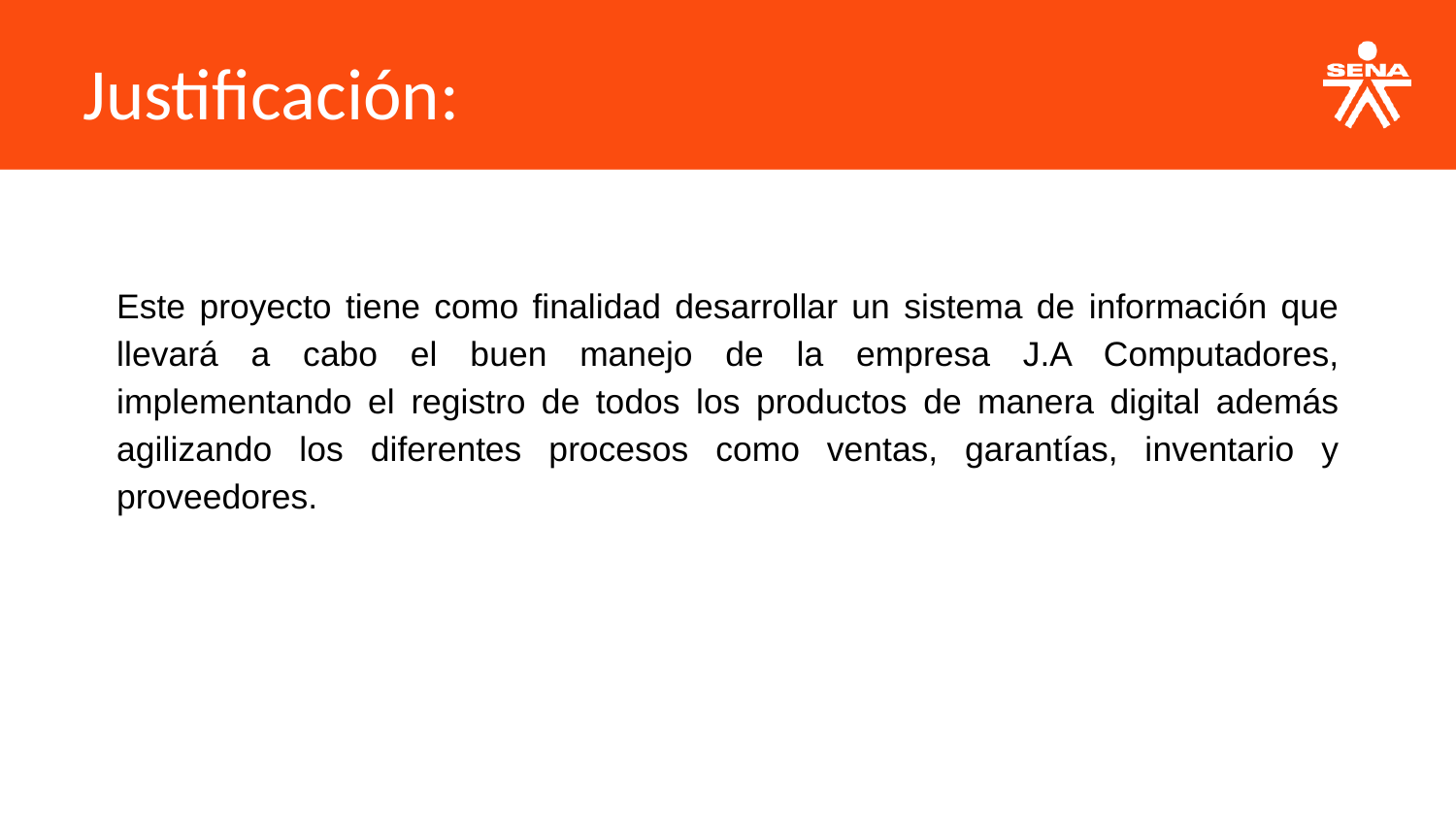

Justificación:
Este proyecto tiene como finalidad desarrollar un sistema de información que llevará a cabo el buen manejo de la empresa J.A Computadores, implementando el registro de todos los productos de manera digital además agilizando los diferentes procesos como ventas, garantías, inventario y proveedores.